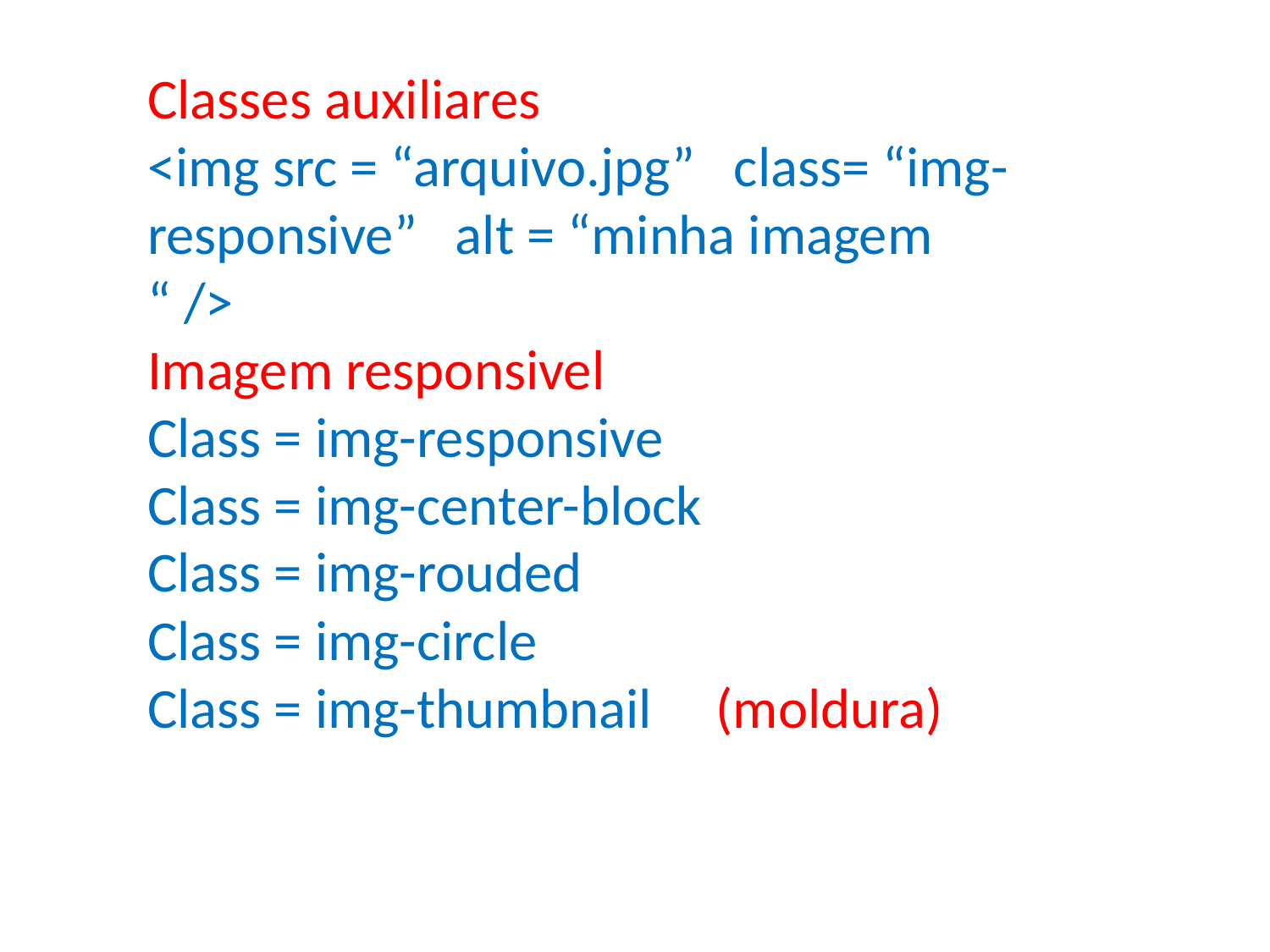

Classes auxiliares
<img src = “arquivo.jpg”   class= “img-responsive”   alt = “minha imagem “ />
Imagem responsivel
Class = img-responsive
Class = img-center-block
Class = img-rouded
Class = img-circle
Class = img-thumbnail     (moldura)